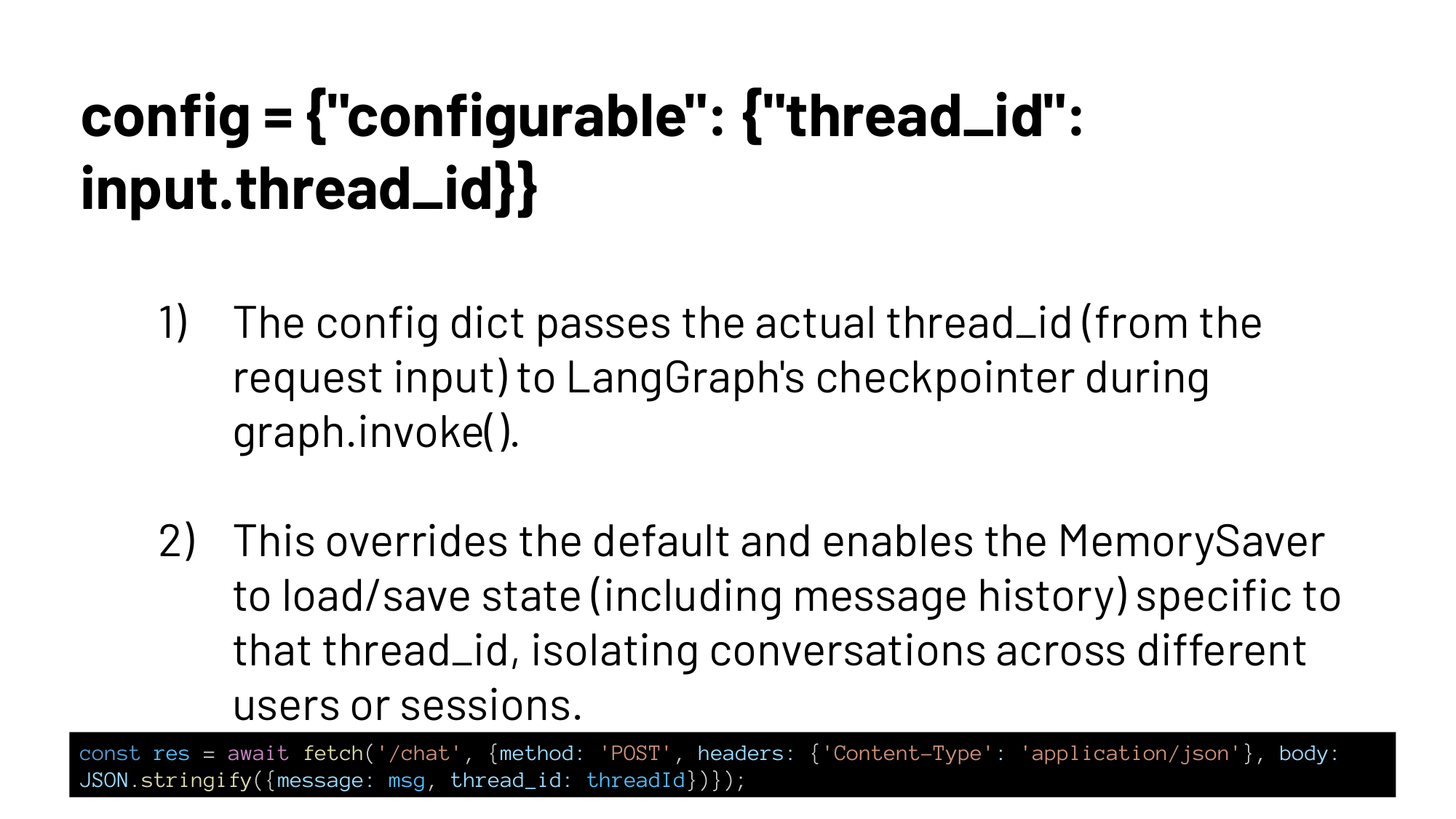

config = {"configurable": {"thread_id": input.thread_id}}
The config dict passes the actual thread_id (from the request input) to LangGraph's checkpointer during graph.invoke().

This overrides the default and enables the MemorySaver to load/save state (including message history) specific to that thread_id, isolating conversations across different users or sessions.
const res = await fetch('/chat', {method: 'POST', headers: {'Content-Type': 'application/json'}, body: JSON.stringify({message: msg, thread_id: threadId})});